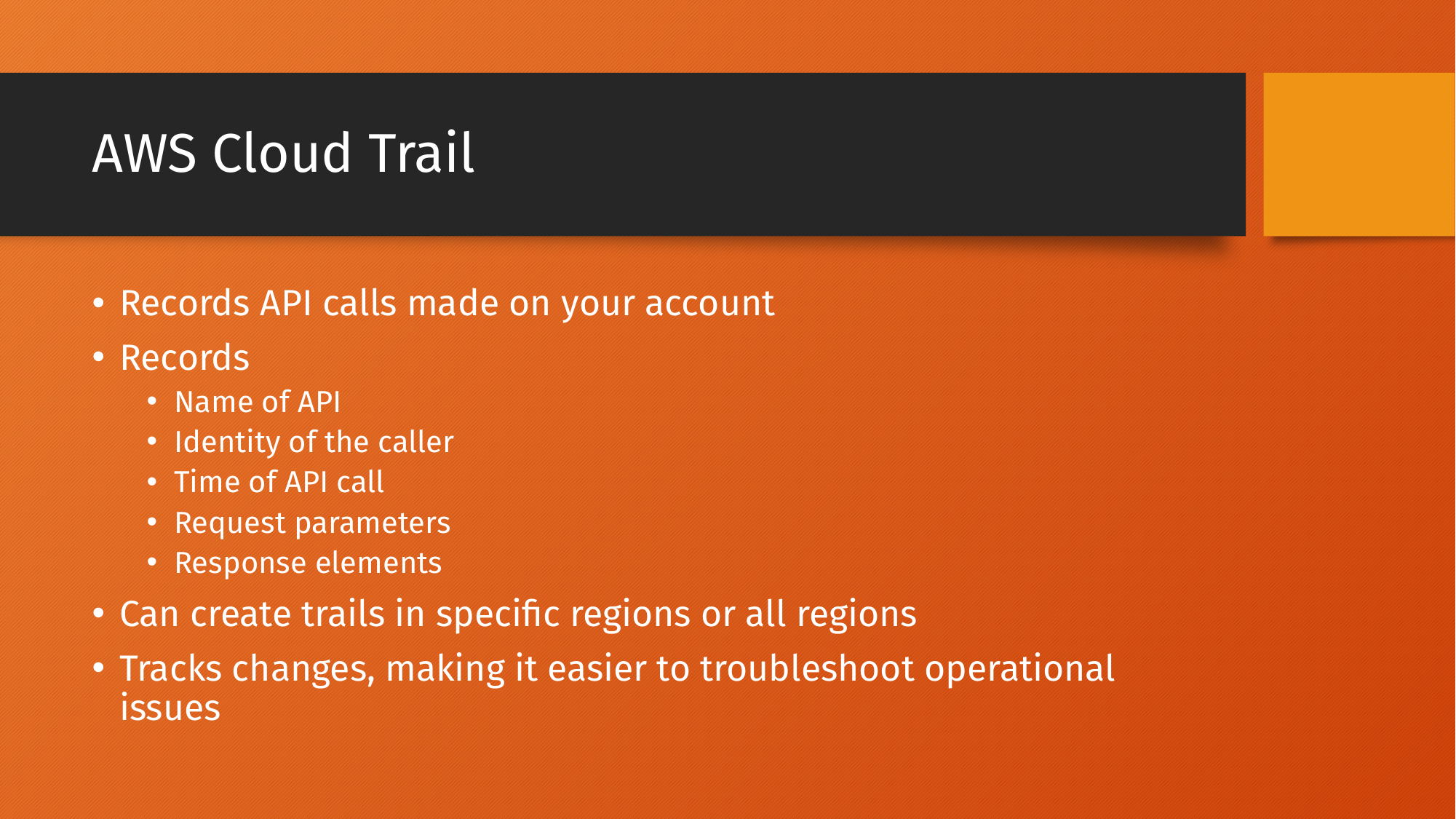

# AWS Cloud Trail
Records API calls made on your account
Records
Name of API
Identity of the caller
Time of API call
Request parameters
Response elements
Can create trails in specific regions or all regions
Tracks changes, making it easier to troubleshoot operational issues